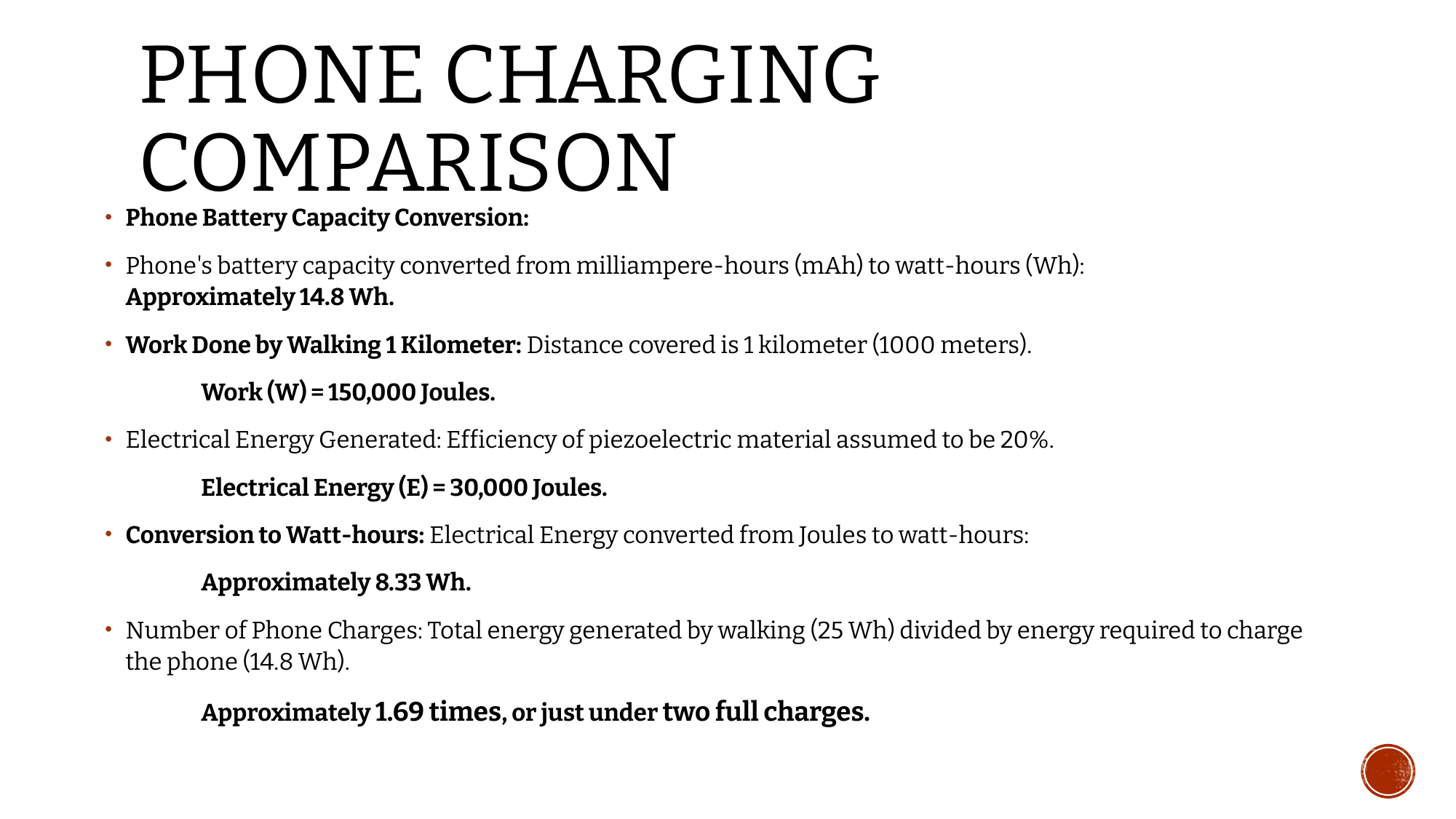

# Phone charging comparison
Phone Battery Capacity Conversion:
Phone's battery capacity converted from milliampere-hours (mAh) to watt-hours (Wh): 				Approximately 14.8 Wh.
Work Done by Walking 1 Kilometer: Distance covered is 1 kilometer (1000 meters).
		Work (W) = 150,000 Joules.
Electrical Energy Generated: Efficiency of piezoelectric material assumed to be 20%.
		Electrical Energy (E) = 30,000 Joules.
Conversion to Watt-hours: Electrical Energy converted from Joules to watt-hours:
		Approximately 8.33 Wh.
Number of Phone Charges: Total energy generated by walking (25 Wh) divided by energy required to charge the phone (14.8 Wh).
		Approximately 1.69 times, or just under two full charges.